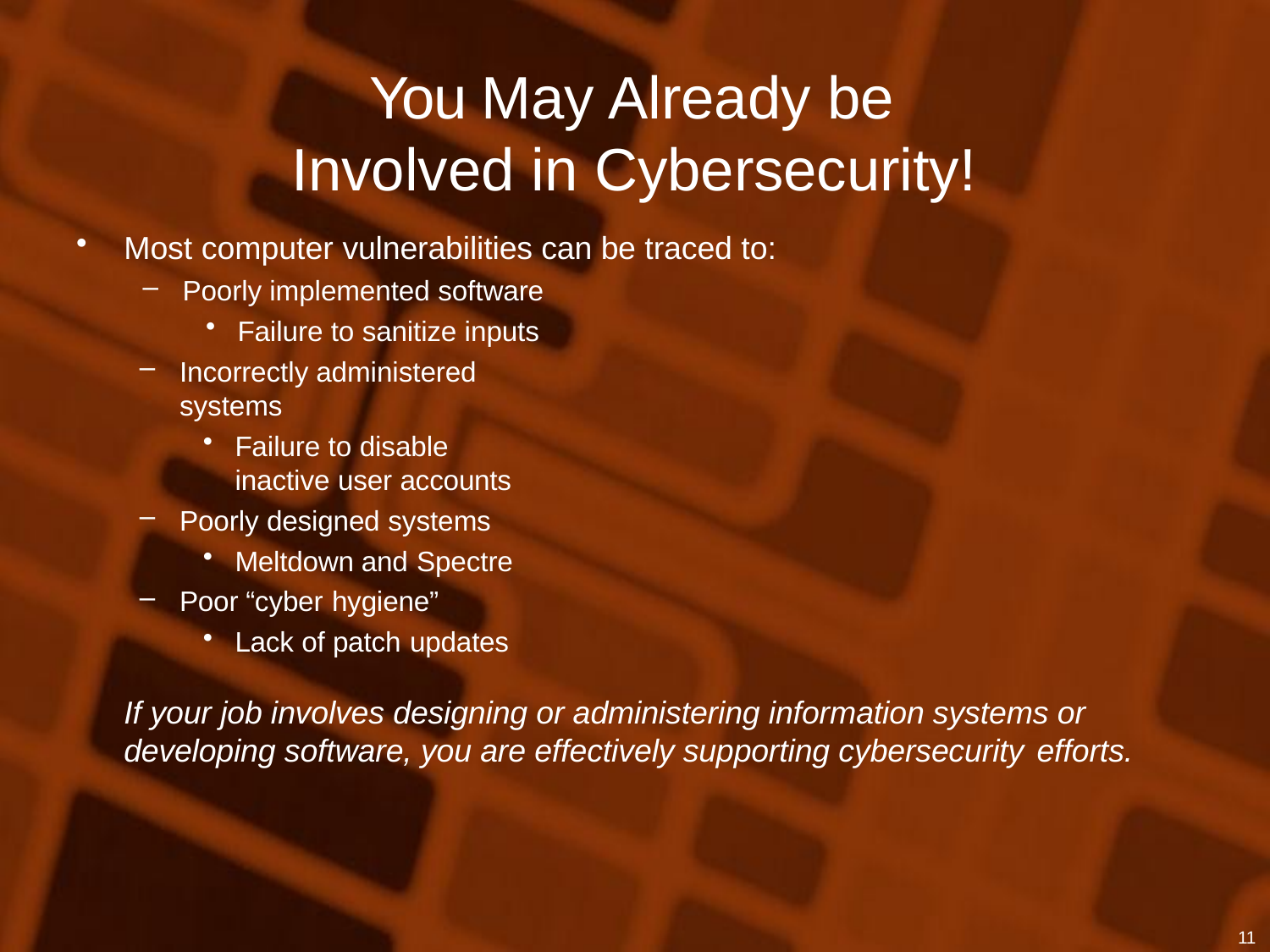

# You May Already be  Involved in Cybersecurity!
Most computer vulnerabilities can be traced to:
Poorly implemented software
Failure to sanitize inputs
Incorrectly administered systems
Failure to disable inactive user accounts
Poorly designed systems
Meltdown and Spectre
Poor “cyber hygiene”
Lack of patch updates

If your job involves designing or administering information systems or  developing software, you are effectively supporting cybersecurity efforts.
11